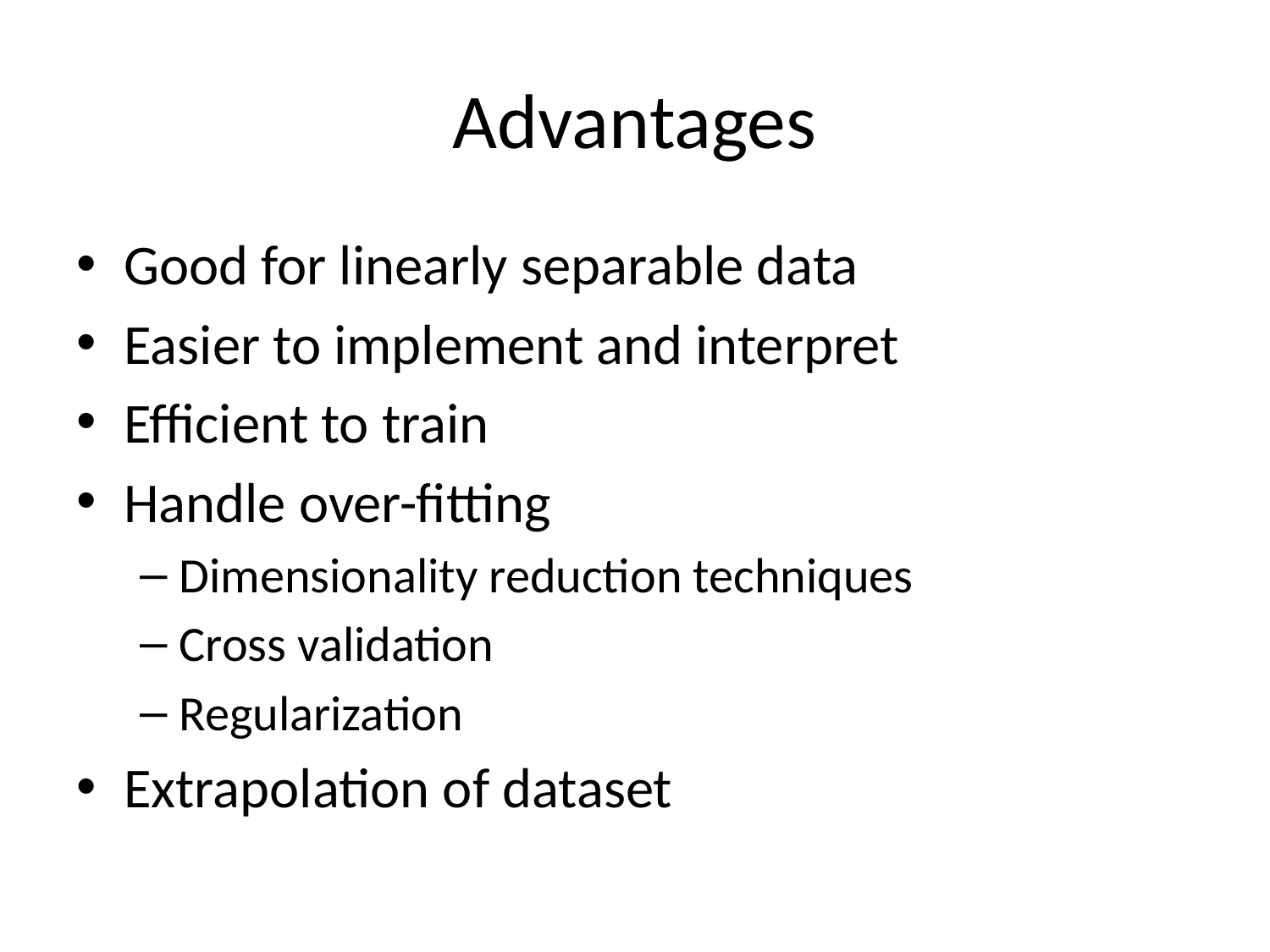

# Advantages
Good for linearly separable data
Easier to implement and interpret
Efficient to train
Handle over-fitting
Dimensionality reduction techniques
Cross validation
Regularization
Extrapolation of dataset